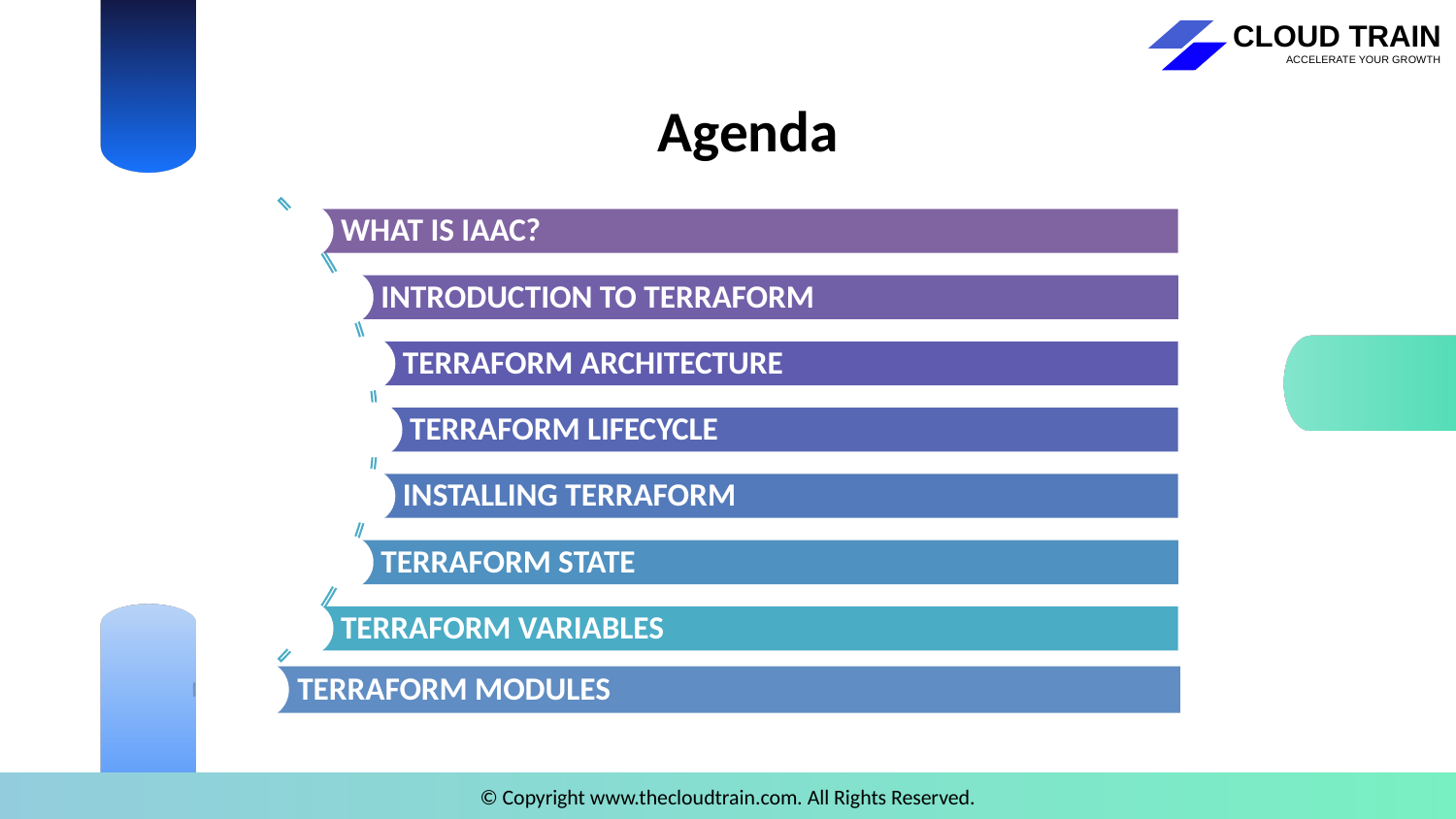

Agenda
WHAT IS IAAC?
INTRODUCTION TO TERRAFORM
TERRAFORM ARCHITECTURE
TERRAFORM LIFECYCLE
INSTALLING TERRAFORM
TERRAFORM STATE
TERRAFORM VARIABLES
TERRAFORM MODULES